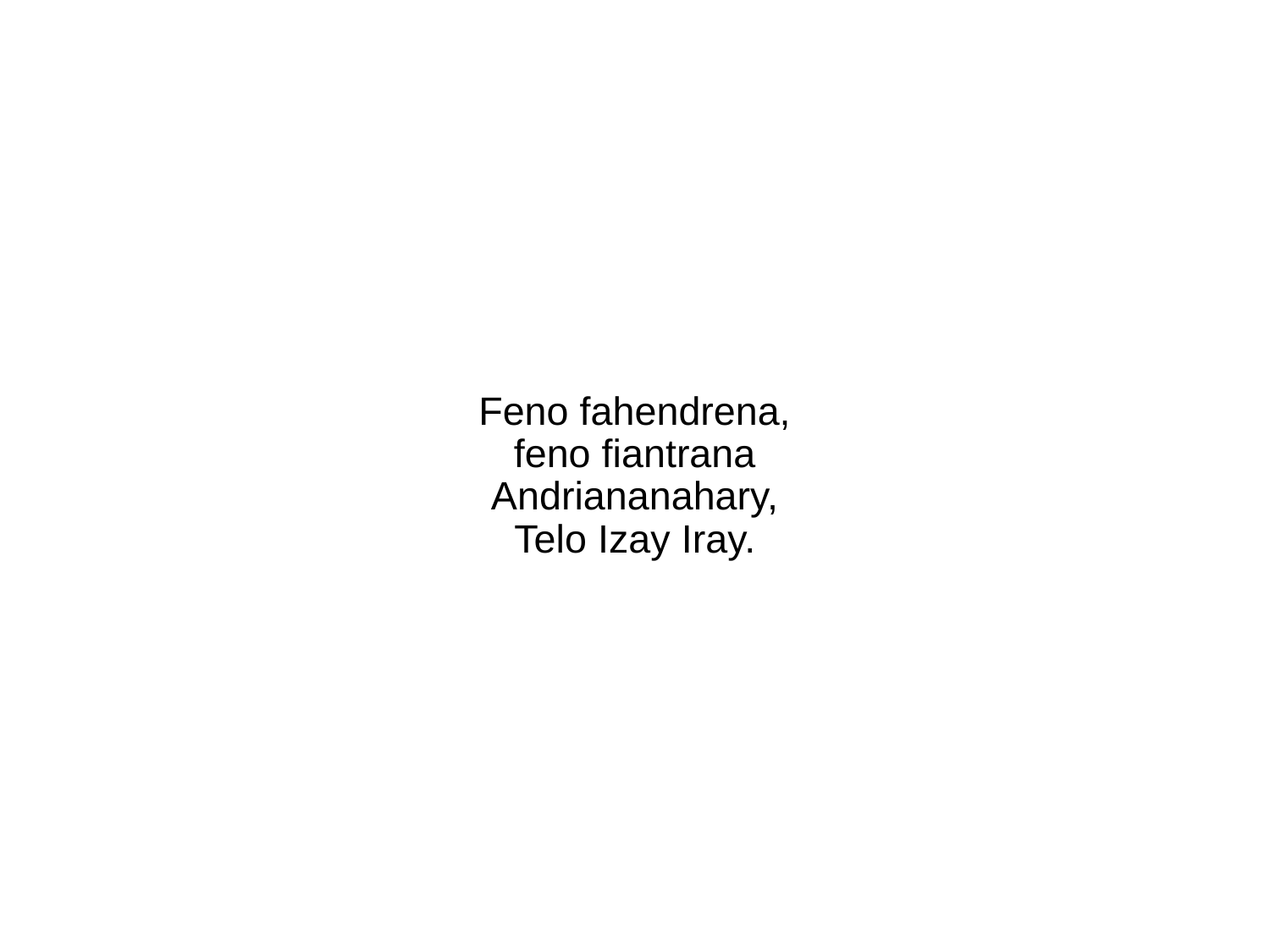

Feno fahendrena,
feno fiantrana
Andriananahary,
Telo Izay Iray.